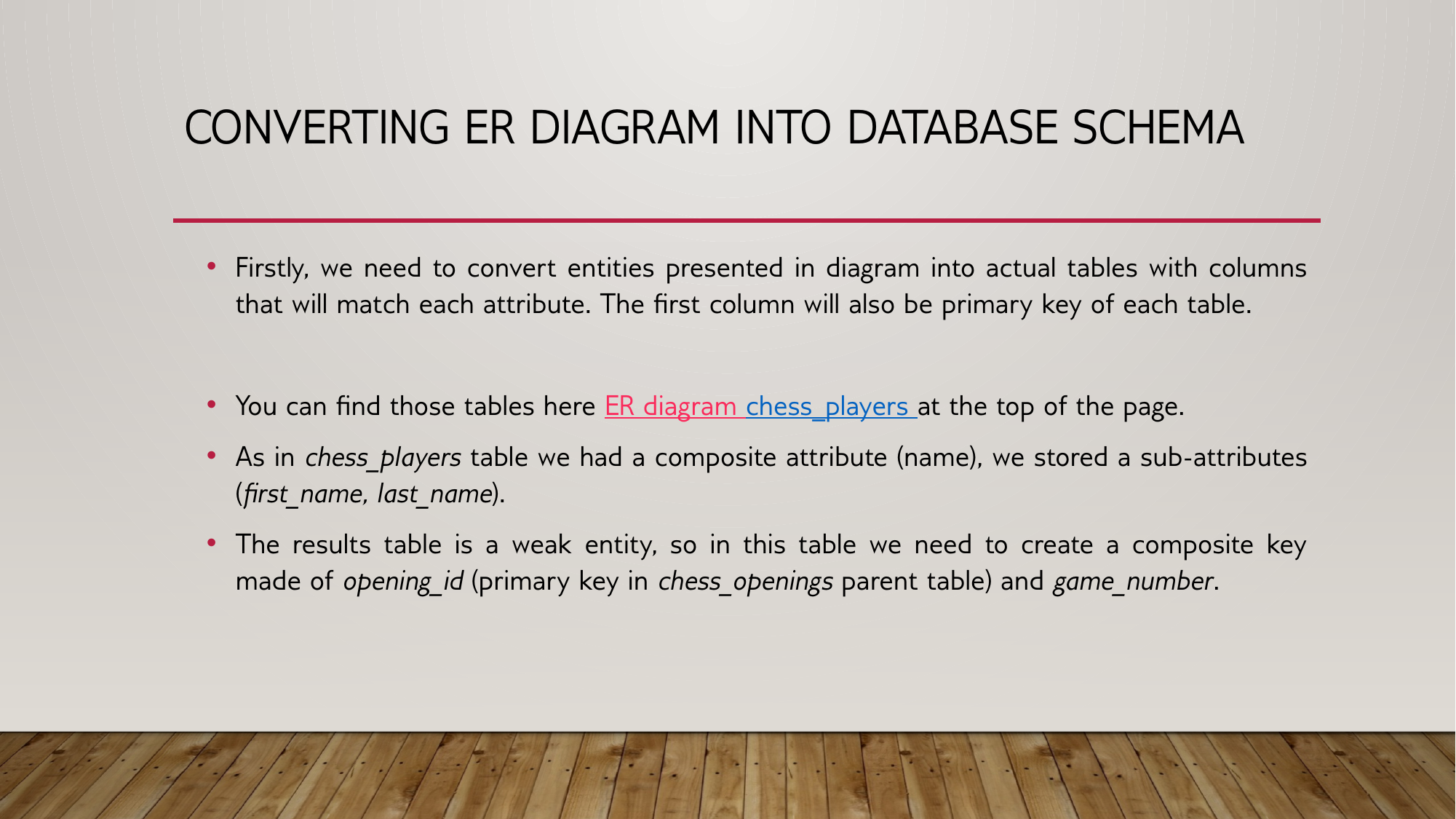

# CONVERTING ER DIAGRAM INTO DATABASE SCHEMA
Firstly, we need to convert entities presented in diagram into actual tables with columns that will match each attribute. The first column will also be primary key of each table.

You can find those tables here ER diagram chess_players at the top of the page.
As in chess_players table we had a composite attribute (name), we stored a sub-attributes (first_name, last_name).
The results table is a weak entity, so in this table we need to create a composite key made of opening_id (primary key in chess_openings parent table) and game_number.